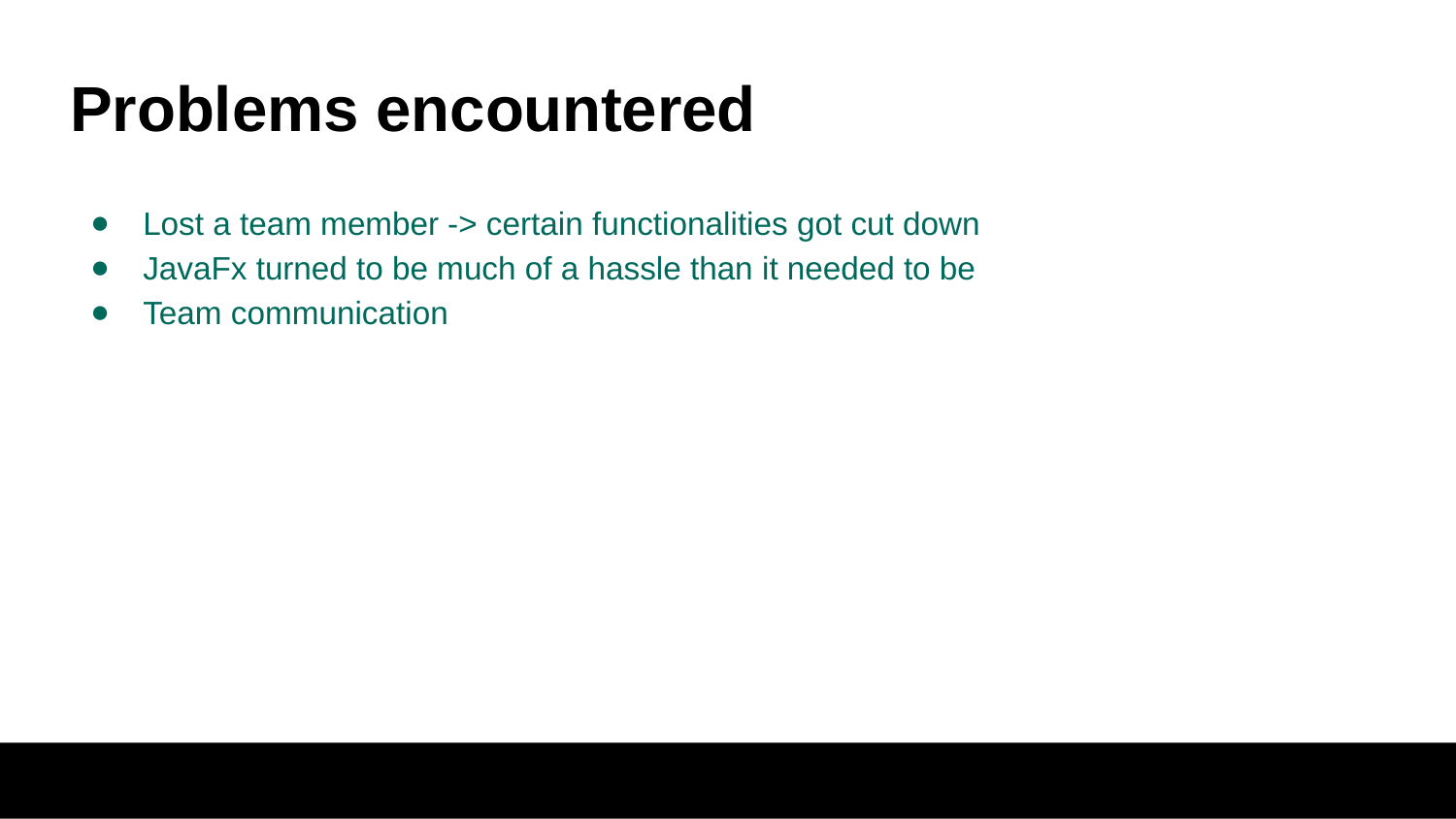

# Problems encountered
Lost a team member -> certain functionalities got cut down
JavaFx turned to be much of a hassle than it needed to be
Team communication